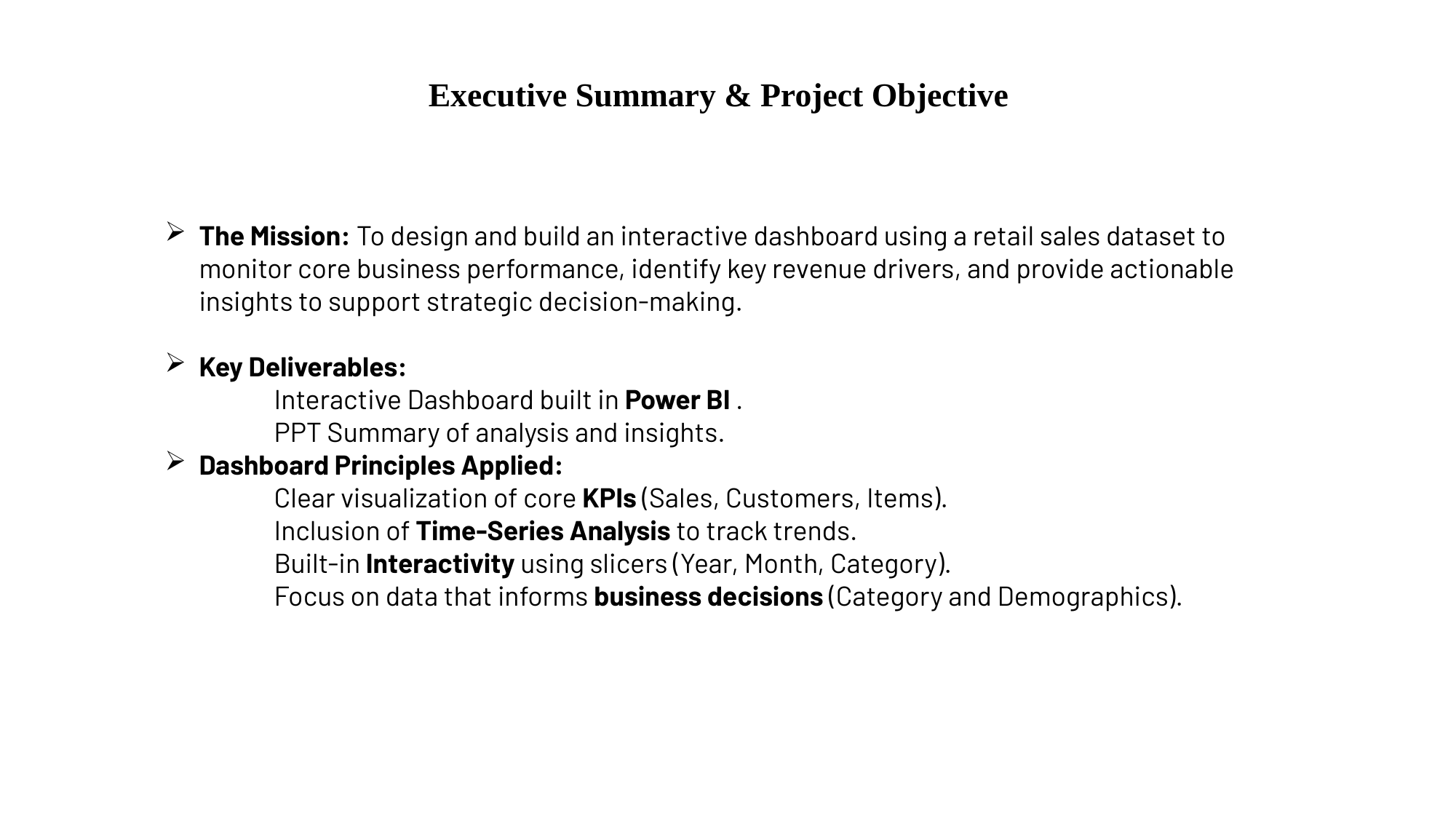

Executive Summary & Project Objective
The Mission: To design and build an interactive dashboard using a retail sales dataset to monitor core business performance, identify key revenue drivers, and provide actionable insights to support strategic decision-making.

Key Deliverables:
	Interactive Dashboard built in Power BI .
	PPT Summary of analysis and insights.
Dashboard Principles Applied:
	Clear visualization of core KPIs (Sales, Customers, Items).
	Inclusion of Time-Series Analysis to track trends.
	Built-in Interactivity using slicers (Year, Month, Category).
	Focus on data that informs business decisions (Category and Demographics).